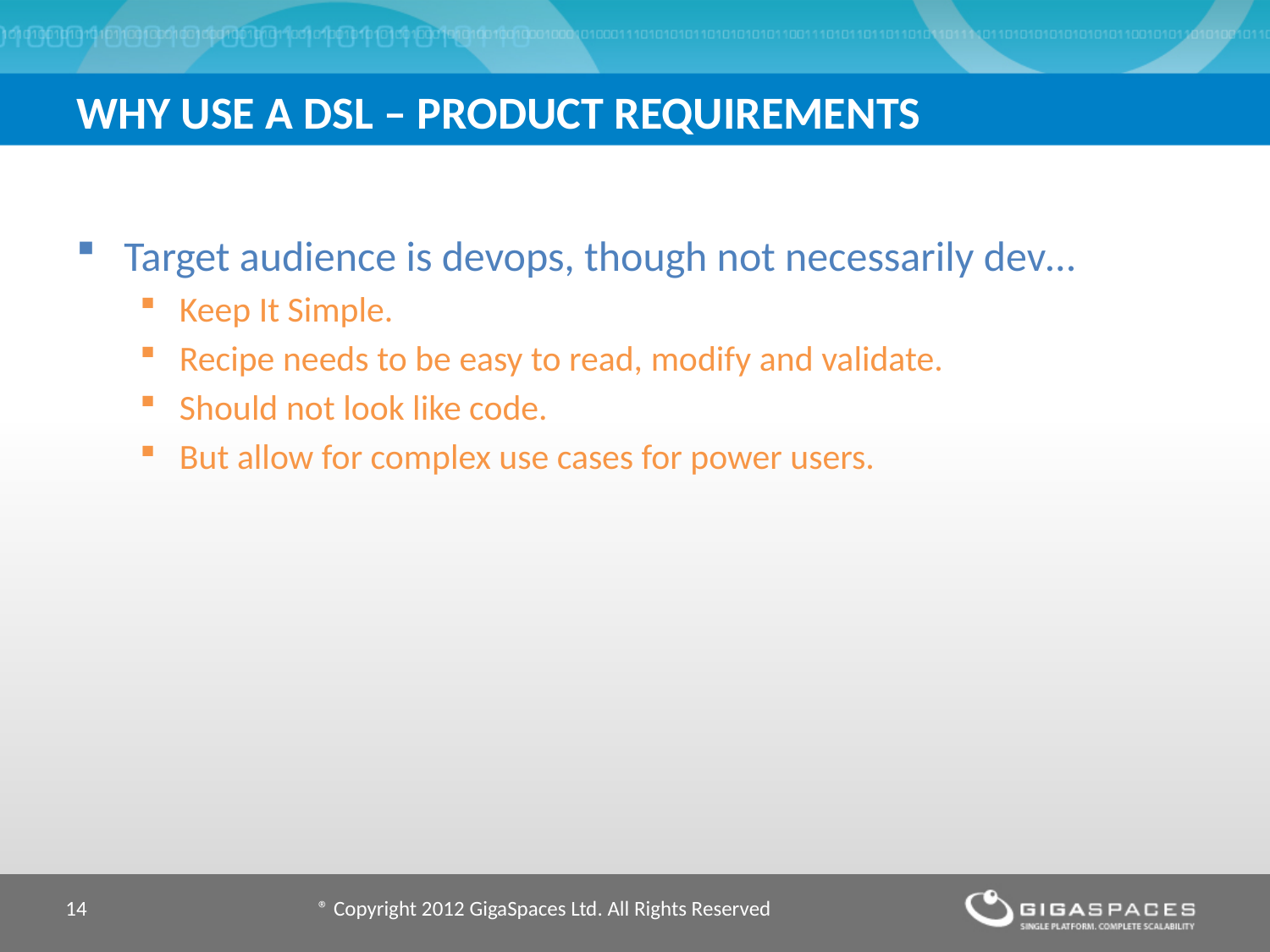

# Why use a DSL – Product requirements
Target audience is devops, though not necessarily dev…
Keep It Simple.
Recipe needs to be easy to read, modify and validate.
Should not look like code.
But allow for complex use cases for power users.

14
® Copyright 2012 GigaSpaces Ltd. All Rights Reserved